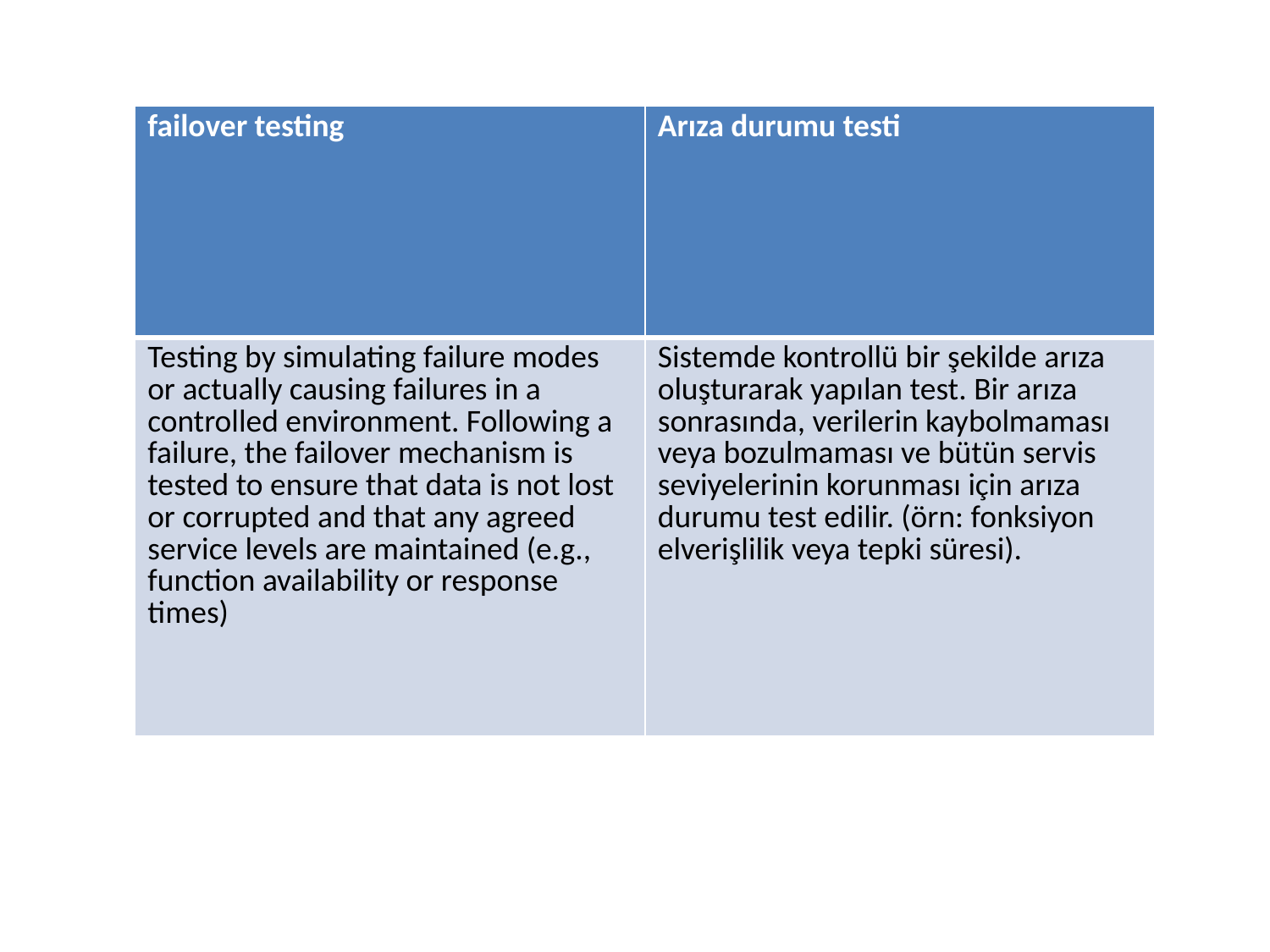

| failover testing | Arıza durumu testi |
| --- | --- |
| Testing by simulating failure modes or actually causing failures in a controlled environment. Following a failure, the failover mechanism is tested to ensure that data is not lost or corrupted and that any agreed service levels are maintained (e.g., function availability or response times) | Sistemde kontrollü bir şekilde arıza oluşturarak yapılan test. Bir arıza sonrasında, verilerin kaybolmaması veya bozulmaması ve bütün servis seviyelerinin korunması için arıza durumu test edilir. (örn: fonksiyon elverişlilik veya tepki süresi). |